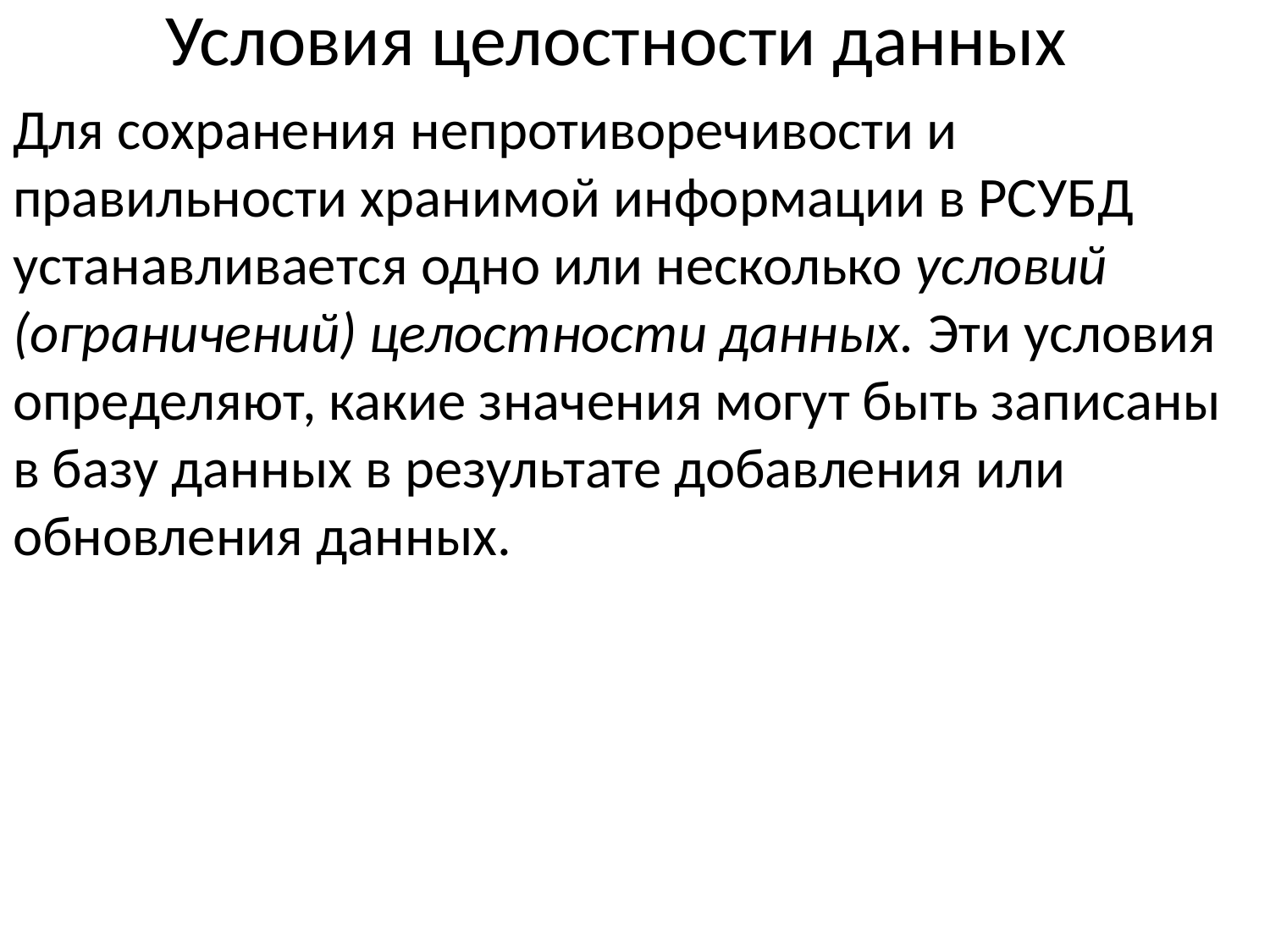

# Условия целостности данных
Для сохранения непротиворечивости и правильности хранимой информации в РСУБД устанавливается одно или несколько условий (ограничений) целостности данных. Эти условия определяют, какие значения могут быть записаны в базу данных в результате добавления или обновления данных.